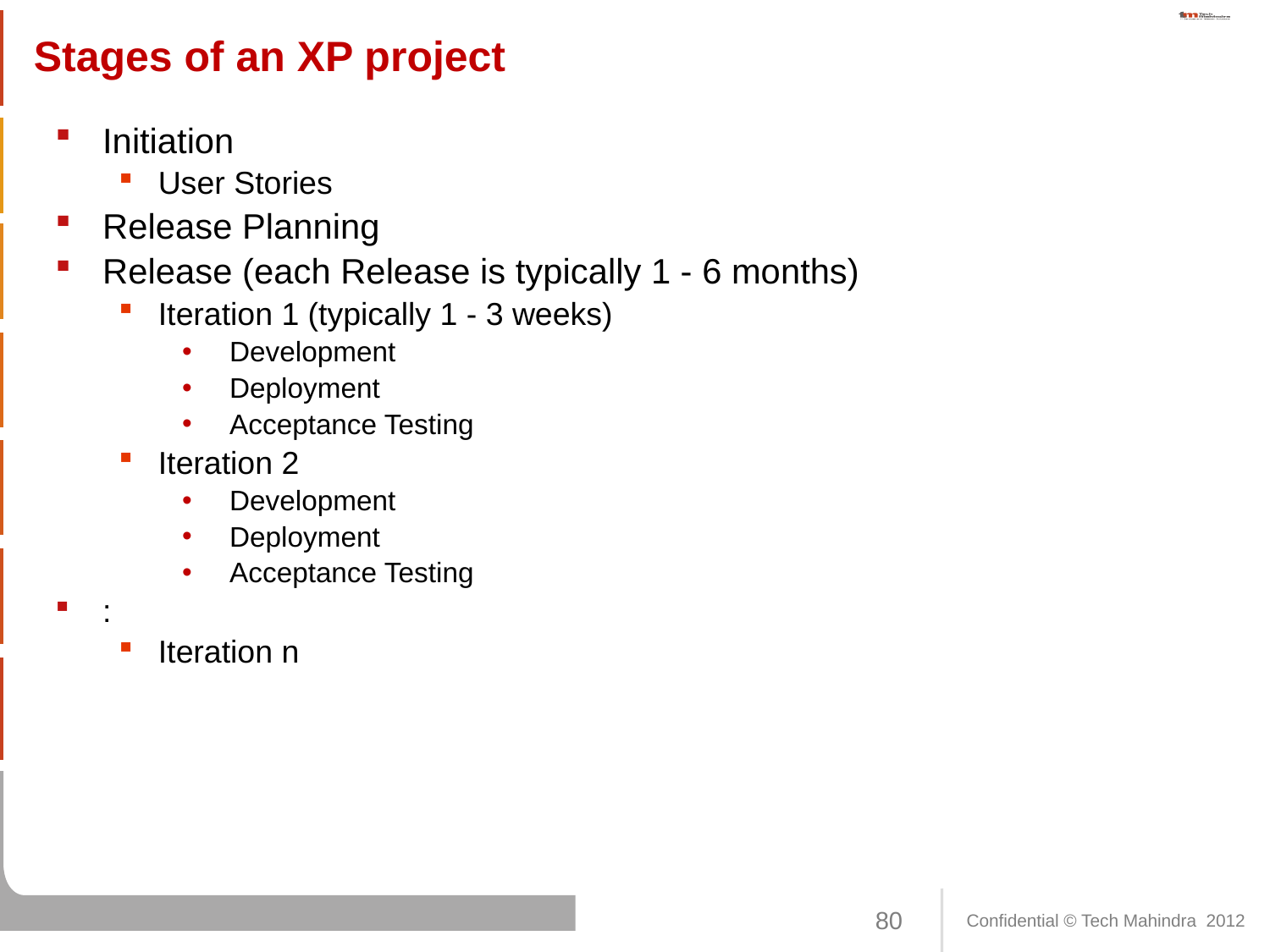

# Stages of an XP project
Initiation
User Stories
Release Planning
Release (each Release is typically 1 - 6 months)
Iteration 1 (typically 1 - 3 weeks)
Development
Deployment
Acceptance Testing
Iteration 2
Development
Deployment
Acceptance Testing
:
Iteration n